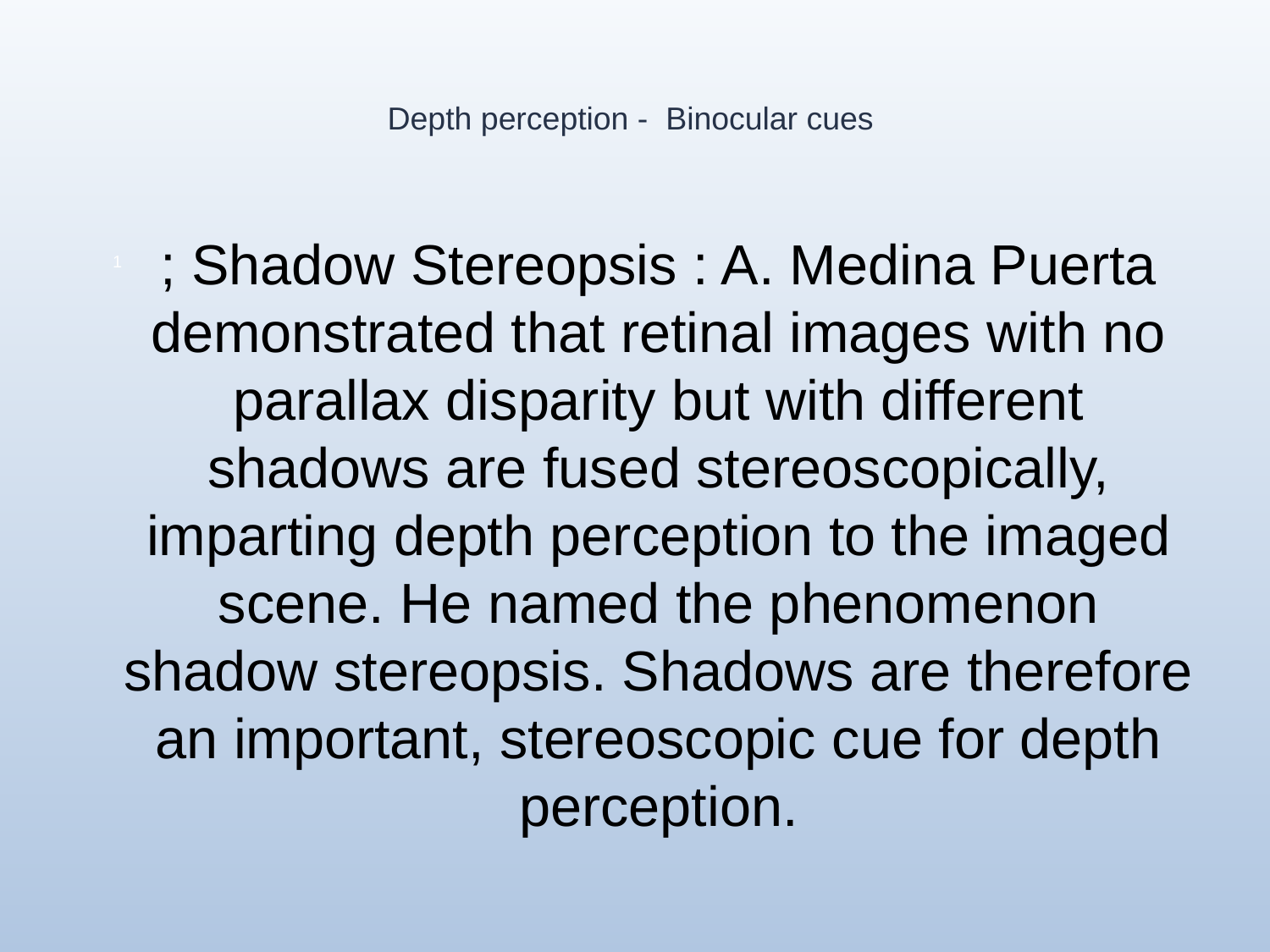

# Depth perception -  Binocular cues
; Shadow Stereopsis : A. Medina Puerta demonstrated that retinal images with no parallax disparity but with different shadows are fused stereoscopically, imparting depth perception to the imaged scene. He named the phenomenon shadow stereopsis. Shadows are therefore an important, stereoscopic cue for depth perception.